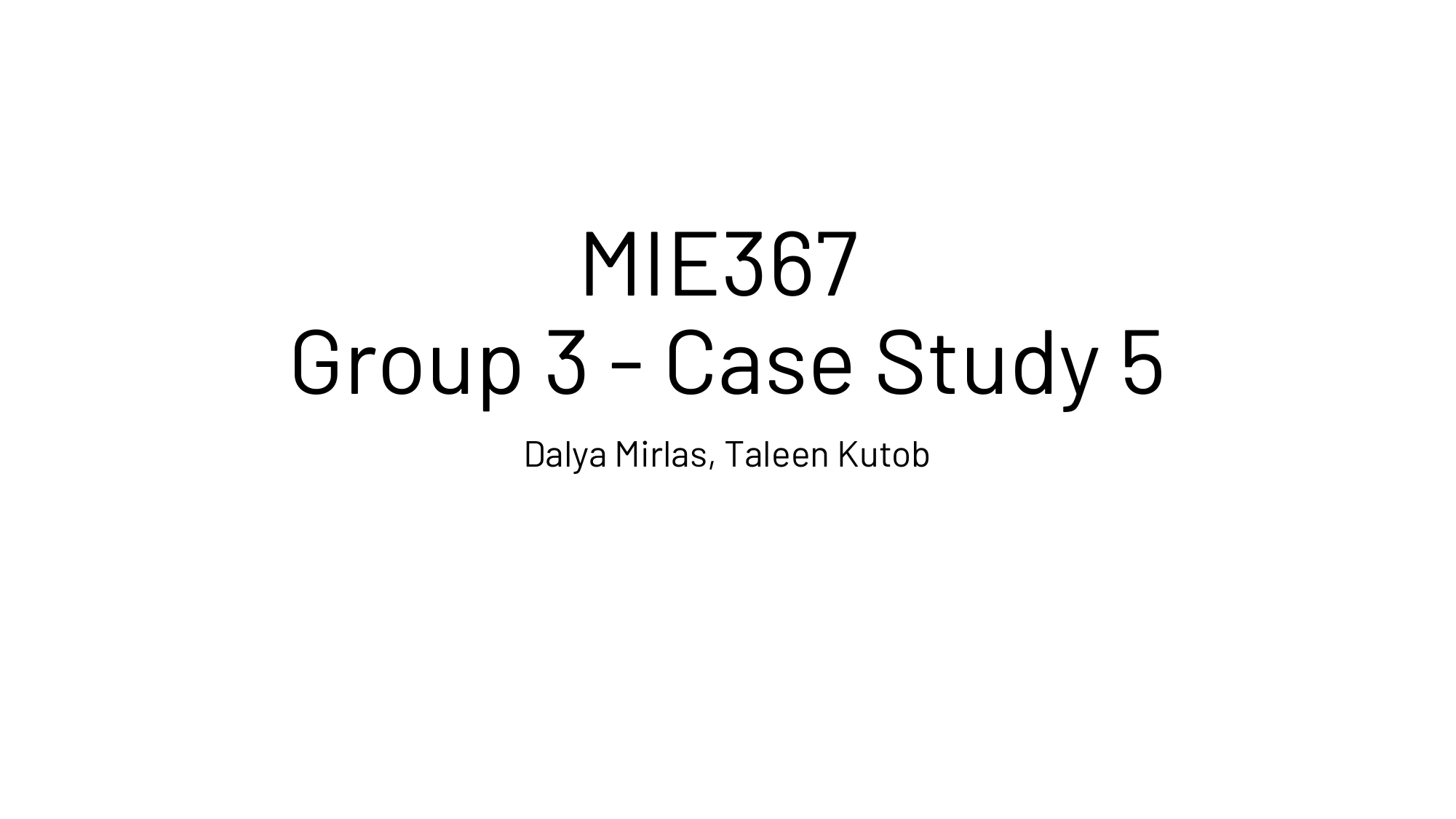

# MIE367 Group 3 - Case Study 5
Dalya Mirlas, Taleen Kutob